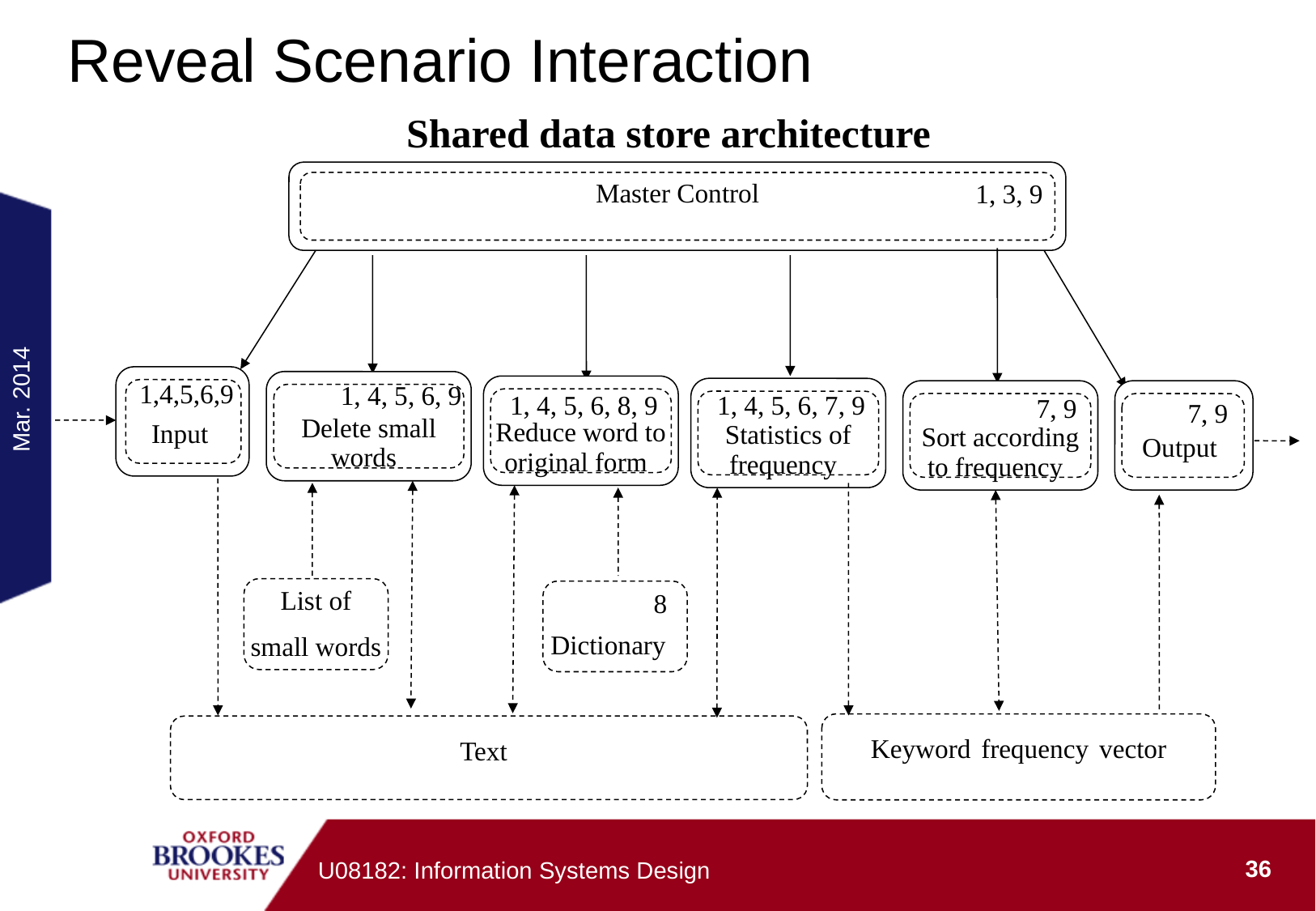

# Reveal Scenario Interaction
Shared data store architecture

Master Control

Input

Delete small words

Reduce word to original form

Statistics of frequency

Sort according to frequency

Output

List of small words

Dictionary
Keyword frequency vector
Text
1, 3, 9
1,4,5,6,9
1, 4, 5, 6, 9
1, 4, 5, 6, 8, 9
1, 4, 5, 6, 7, 9
7, 9
7, 9
8
Mar. 2014
36
U08182: Information Systems Design